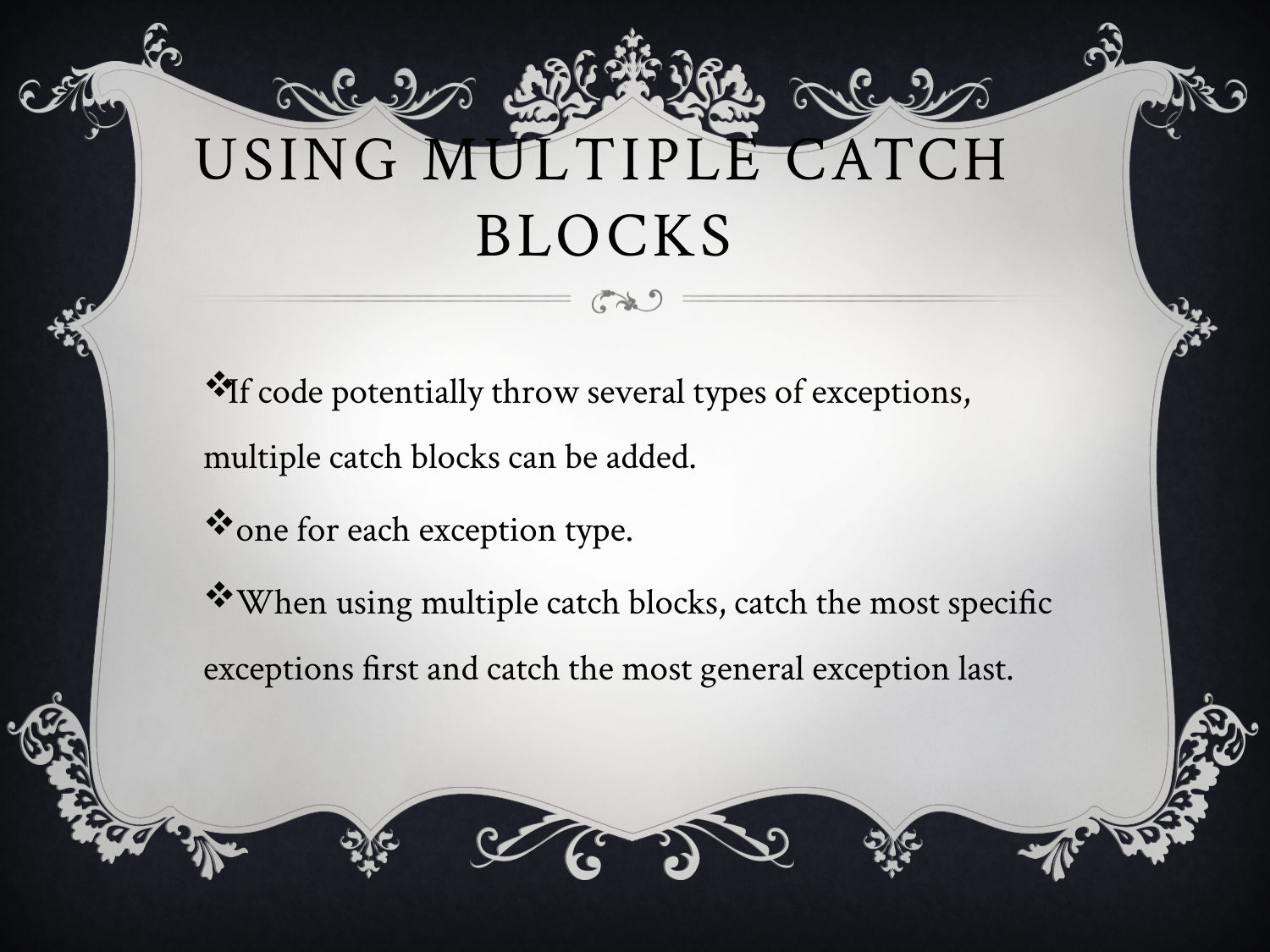

# Using Multiple Catch Blocks
If code potentially throw several types of exceptions, multiple catch blocks can be added.
 one for each exception type.
 When using multiple catch blocks, catch the most specific exceptions first and catch the most general exception last.